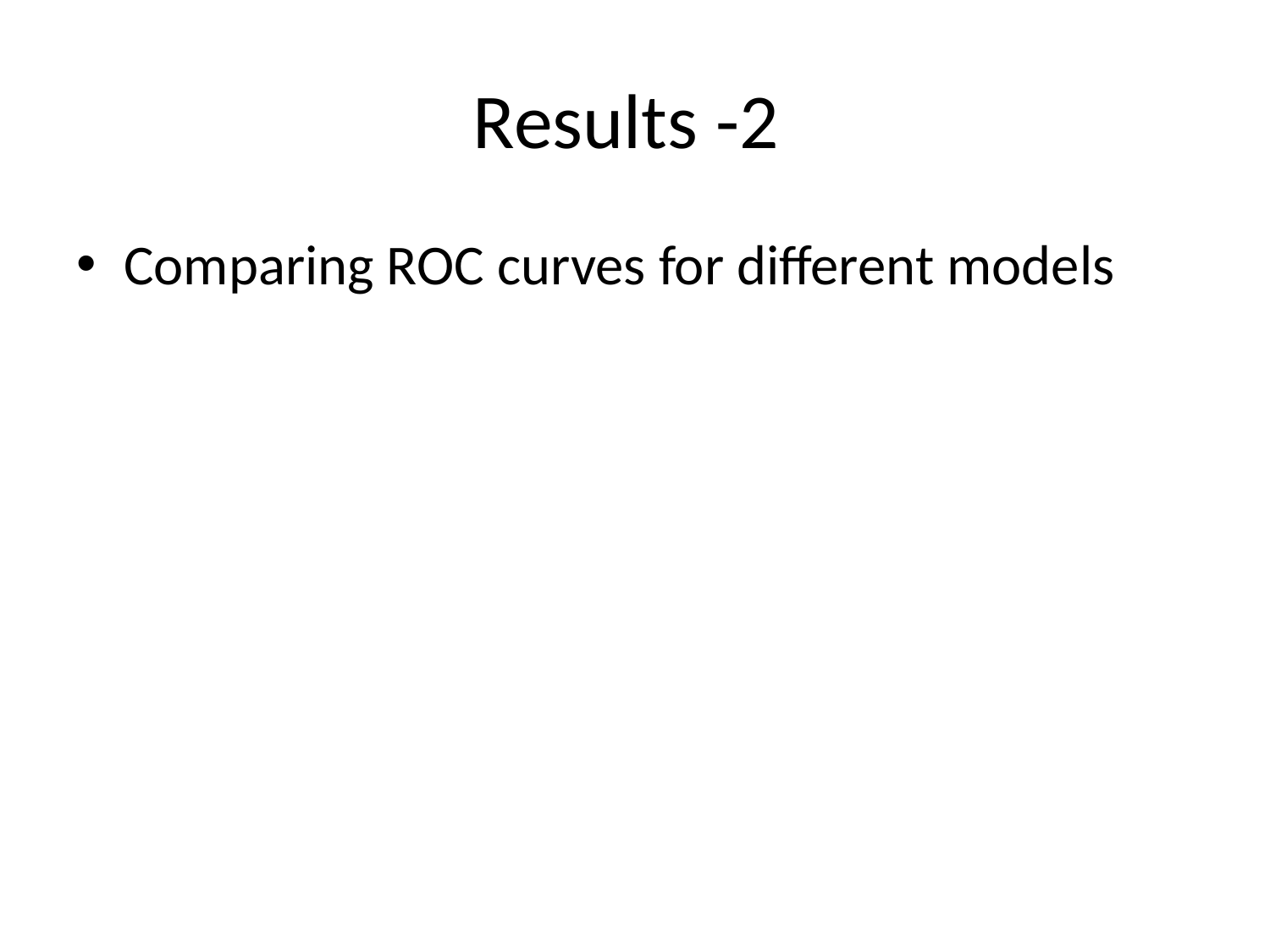

# Results -2
Comparing ROC curves for different models